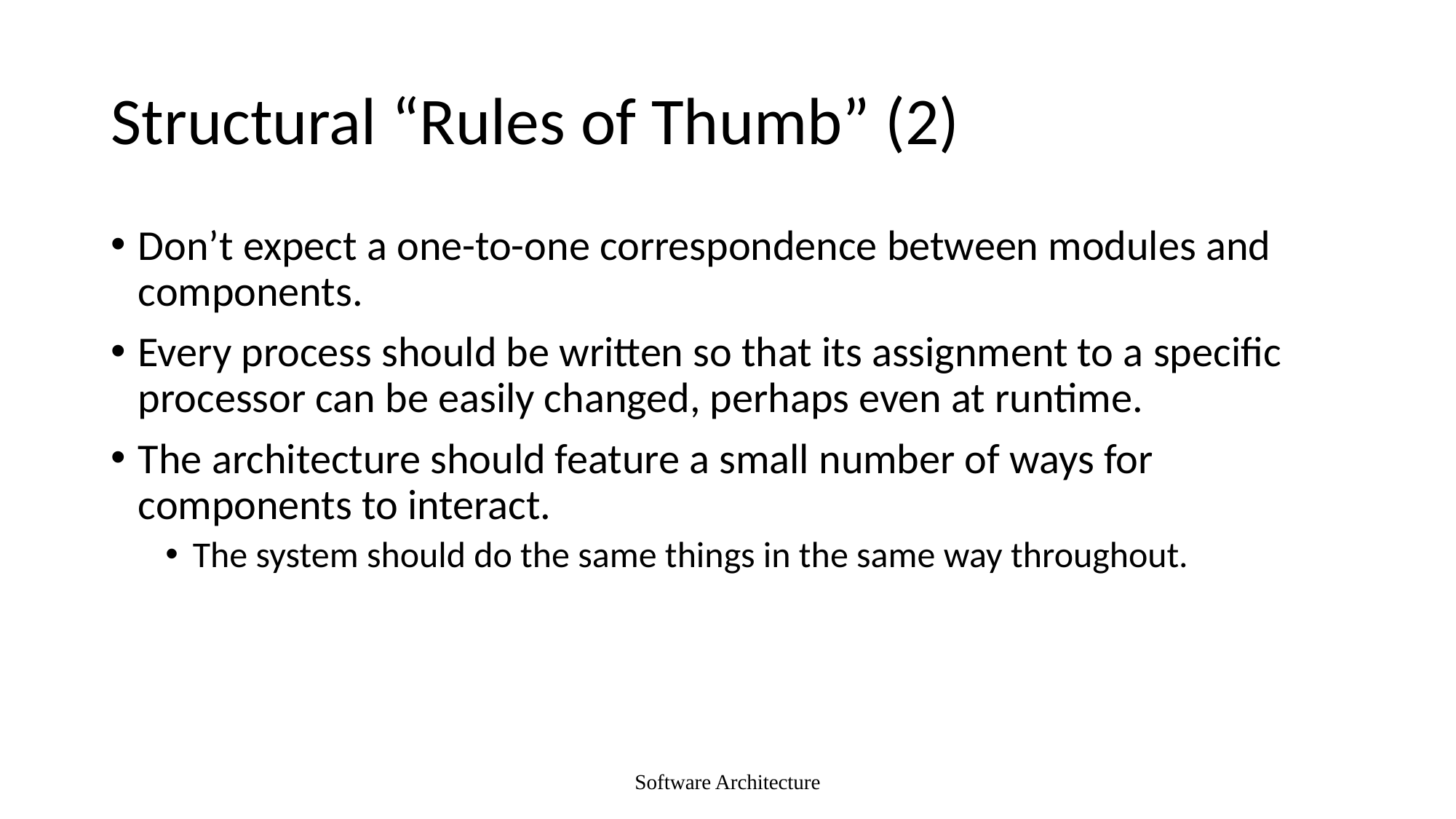

# Structural “Rules of Thumb” (2)
Don’t expect a one-to-one correspondence between modules and components.
Every process should be written so that its assignment to a specific processor can be easily changed, perhaps even at runtime.
The architecture should feature a small number of ways for components to interact.
The system should do the same things in the same way throughout.

Software Architecture